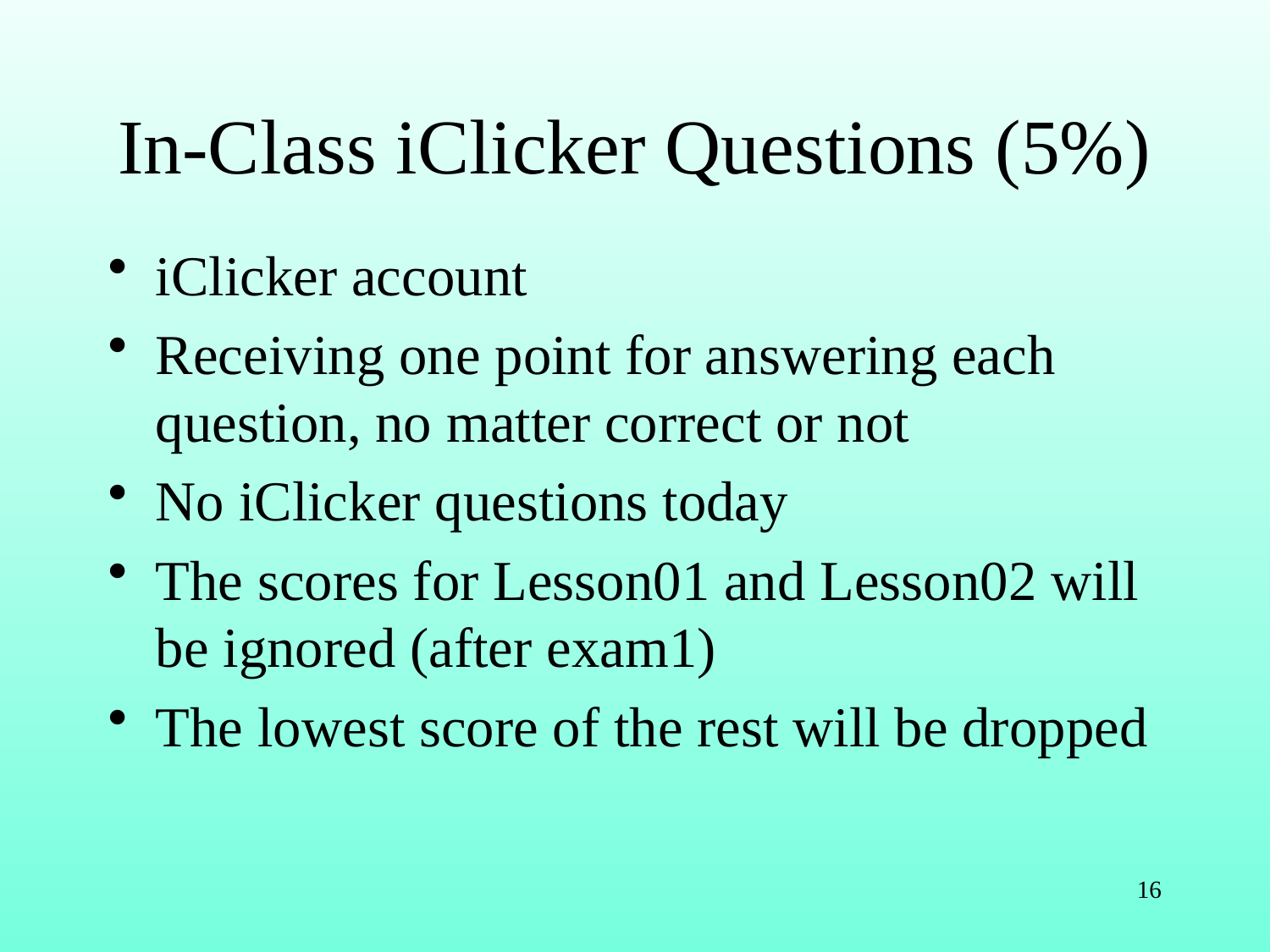

# In-Class iClicker Questions (5%)
iClicker account
Receiving one point for answering each question, no matter correct or not
No iClicker questions today
The scores for Lesson01 and Lesson02 will be ignored (after exam1)
The lowest score of the rest will be dropped
16